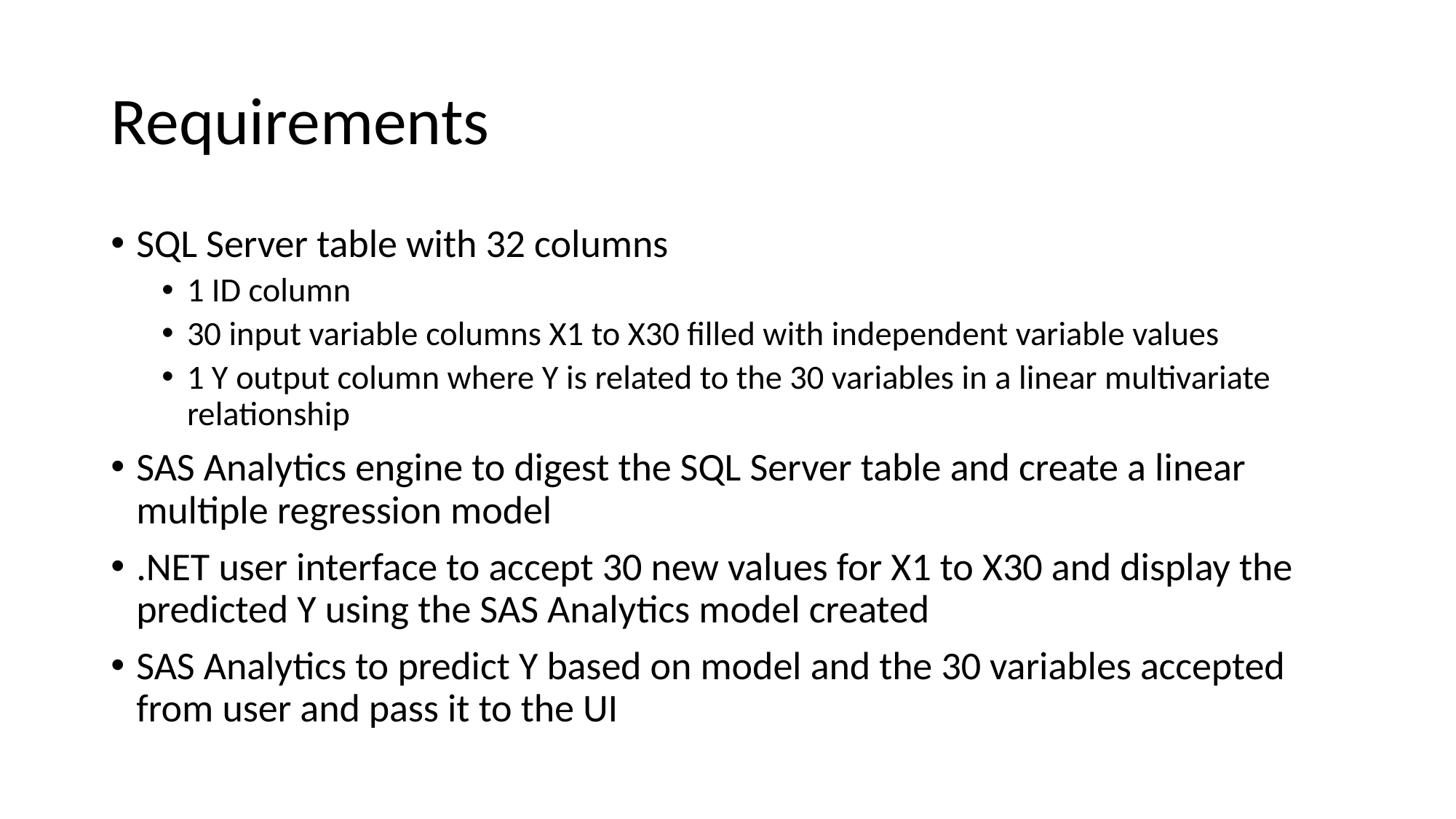

# Requirements
SQL Server table with 32 columns
1 ID column
30 input variable columns X1 to X30 filled with independent variable values
1 Y output column where Y is related to the 30 variables in a linear multivariate relationship
SAS Analytics engine to digest the SQL Server table and create a linear multiple regression model
.NET user interface to accept 30 new values for X1 to X30 and display the predicted Y using the SAS Analytics model created
SAS Analytics to predict Y based on model and the 30 variables accepted from user and pass it to the UI